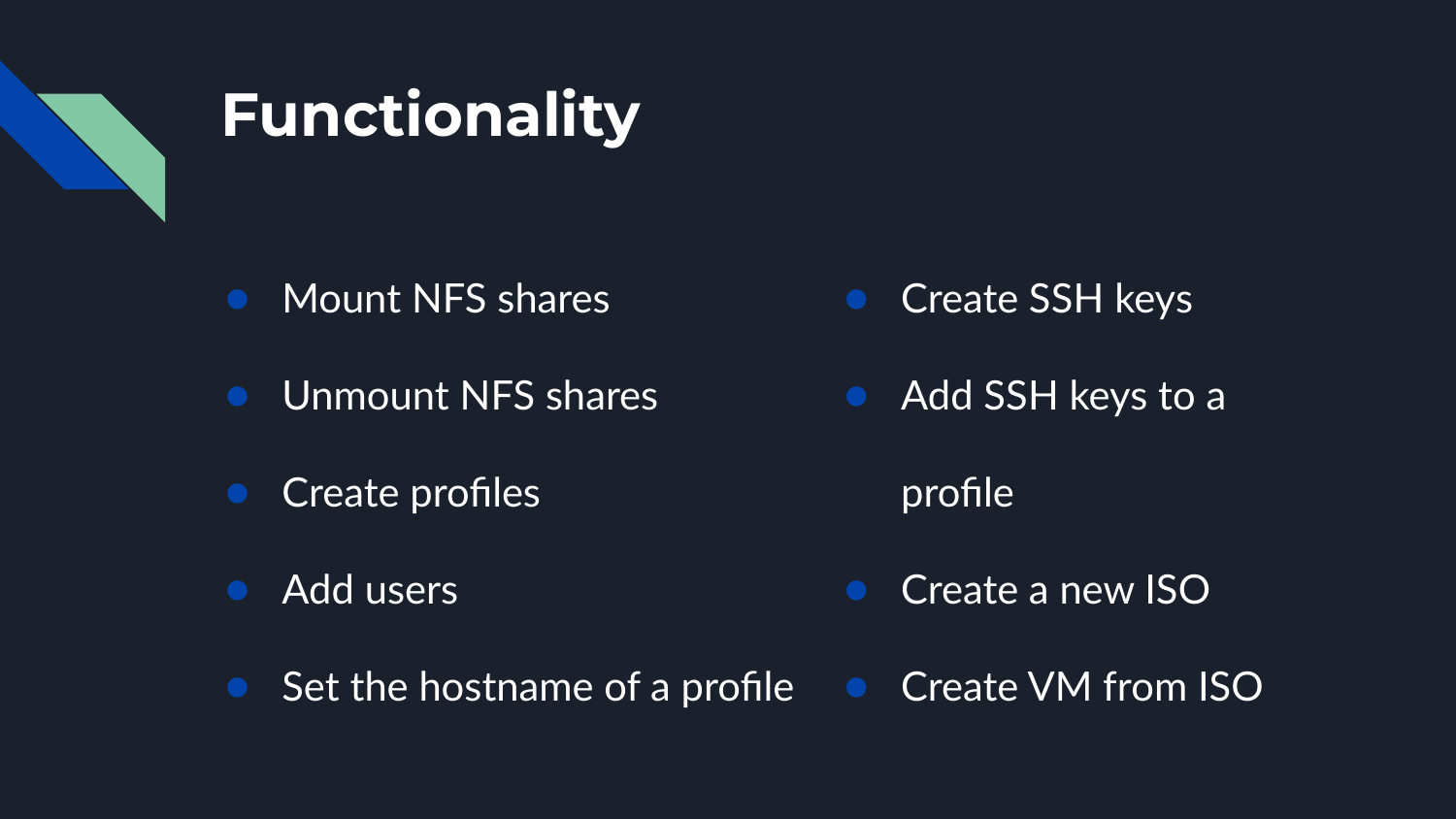

# Functionality
Mount NFS shares
Unmount NFS shares
Create profiles
Add users
Set the hostname of a profile

Create SSH keys
Add SSH keys to a profile
Create a new ISO
Create VM from ISO

2